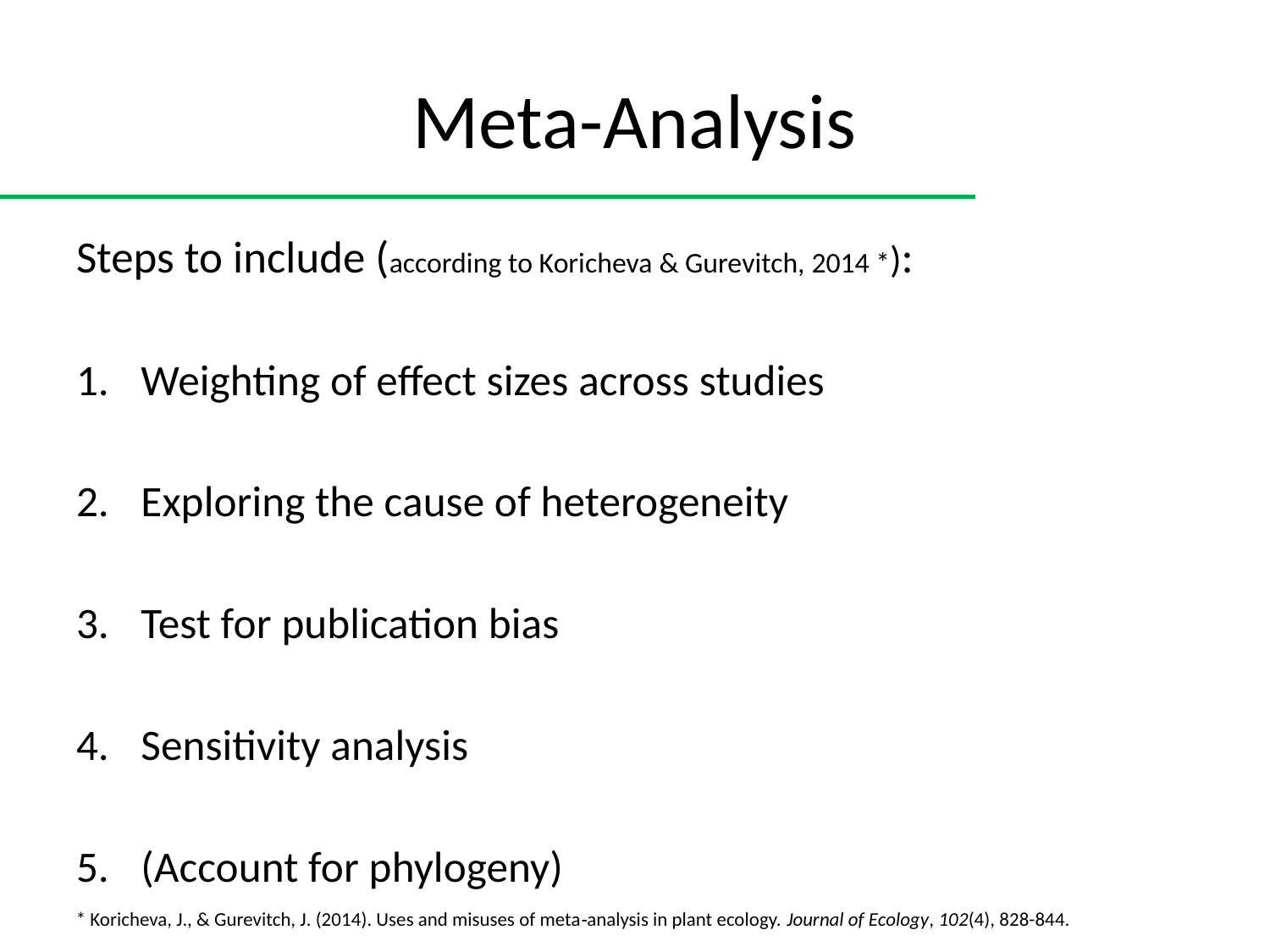

# Meta-Analysis
Steps to include (according to Koricheva & Gurevitch, 2014 *):

Weighting of effect sizes across studies

Exploring the cause of heterogeneity

Test for publication bias

Sensitivity analysis

(Account for phylogeny)
* Koricheva, J., & Gurevitch, J. (2014). Uses and misuses of meta‐analysis in plant ecology. Journal of Ecology, 102(4), 828-844.